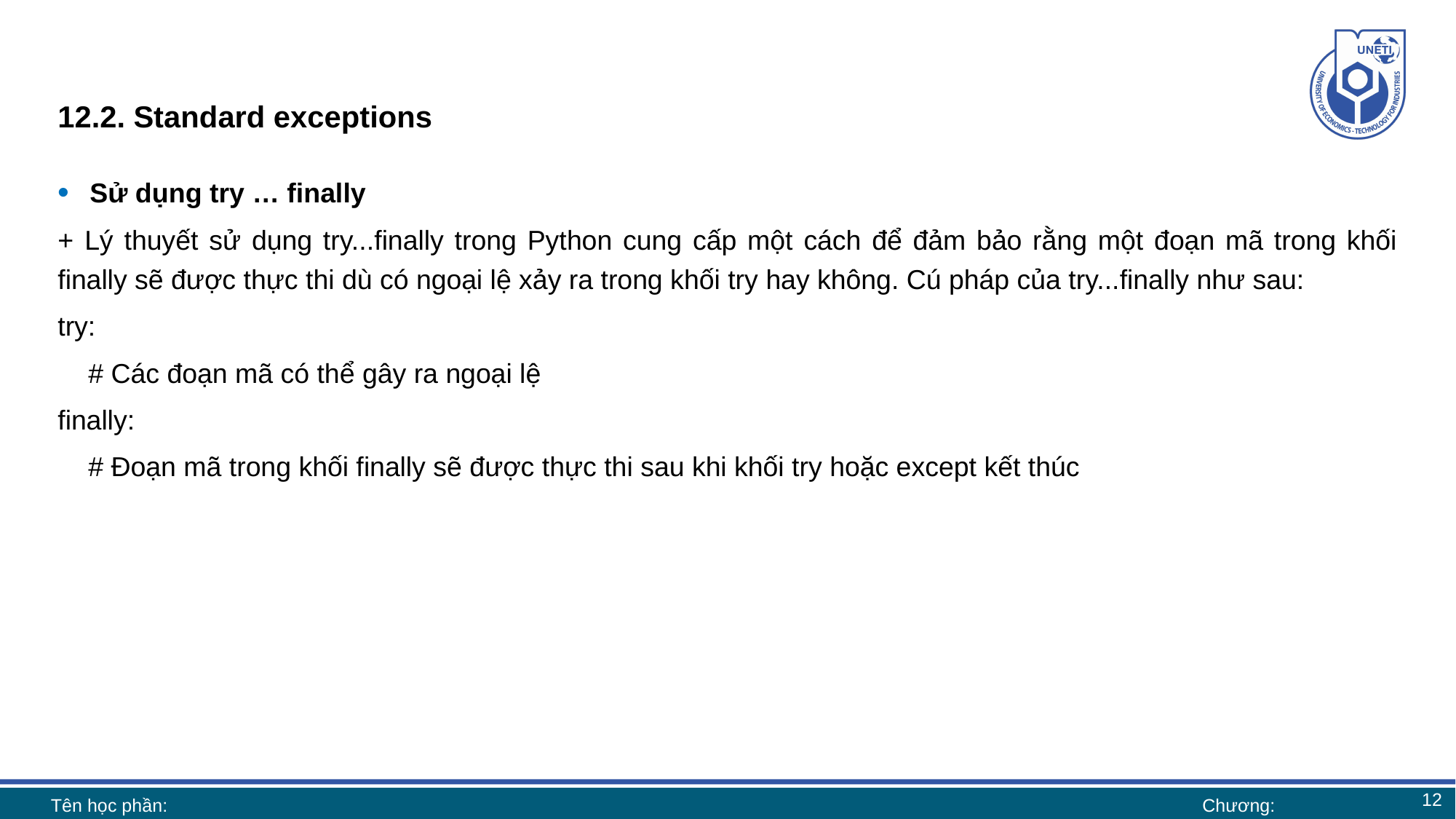

# 12.2. Standard exceptions
Sử dụng try … finally
+ Lý thuyết sử dụng try...finally trong Python cung cấp một cách để đảm bảo rằng một đoạn mã trong khối finally sẽ được thực thi dù có ngoại lệ xảy ra trong khối try hay không. Cú pháp của try...finally như sau:
try:
    # Các đoạn mã có thể gây ra ngoại lệ
finally:
    # Đoạn mã trong khối finally sẽ được thực thi sau khi khối try hoặc except kết thúc

12
Tên học phần:
Chương: